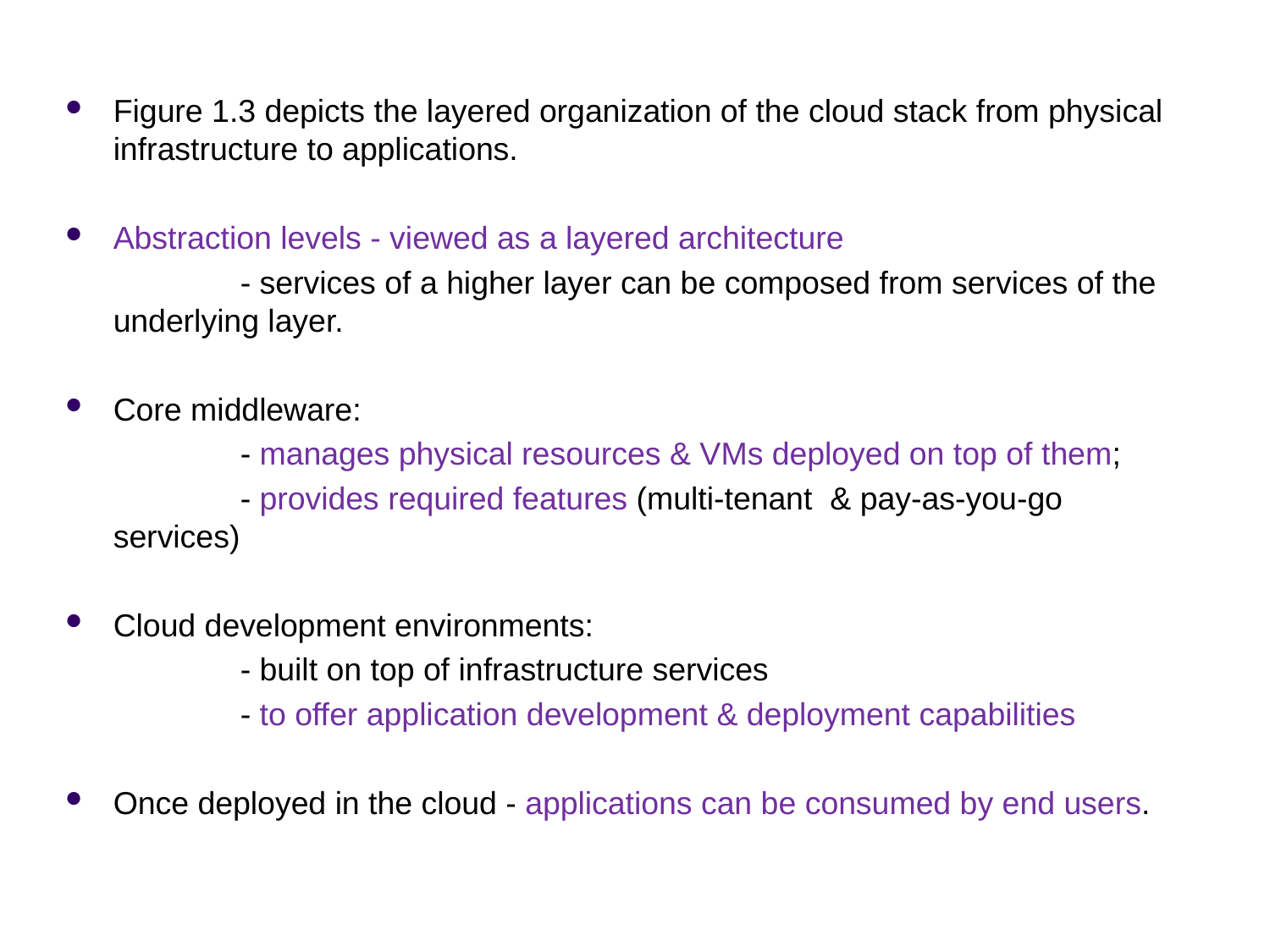

Figure 1.3 depicts the layered organization of the cloud stack from physical infrastructure to applications.

Abstraction levels - viewed as a layered architecture
		- services of a higher layer can be composed from services of the underlying layer.

Core middleware:
		- manages physical resources & VMs deployed on top of them;
		- provides required features (multi-tenant  & pay-as-you-go services)

Cloud development environments:
		- built on top of infrastructure services
		- to offer application development & deployment capabilities

Once deployed in the cloud - applications can be consumed by end users.